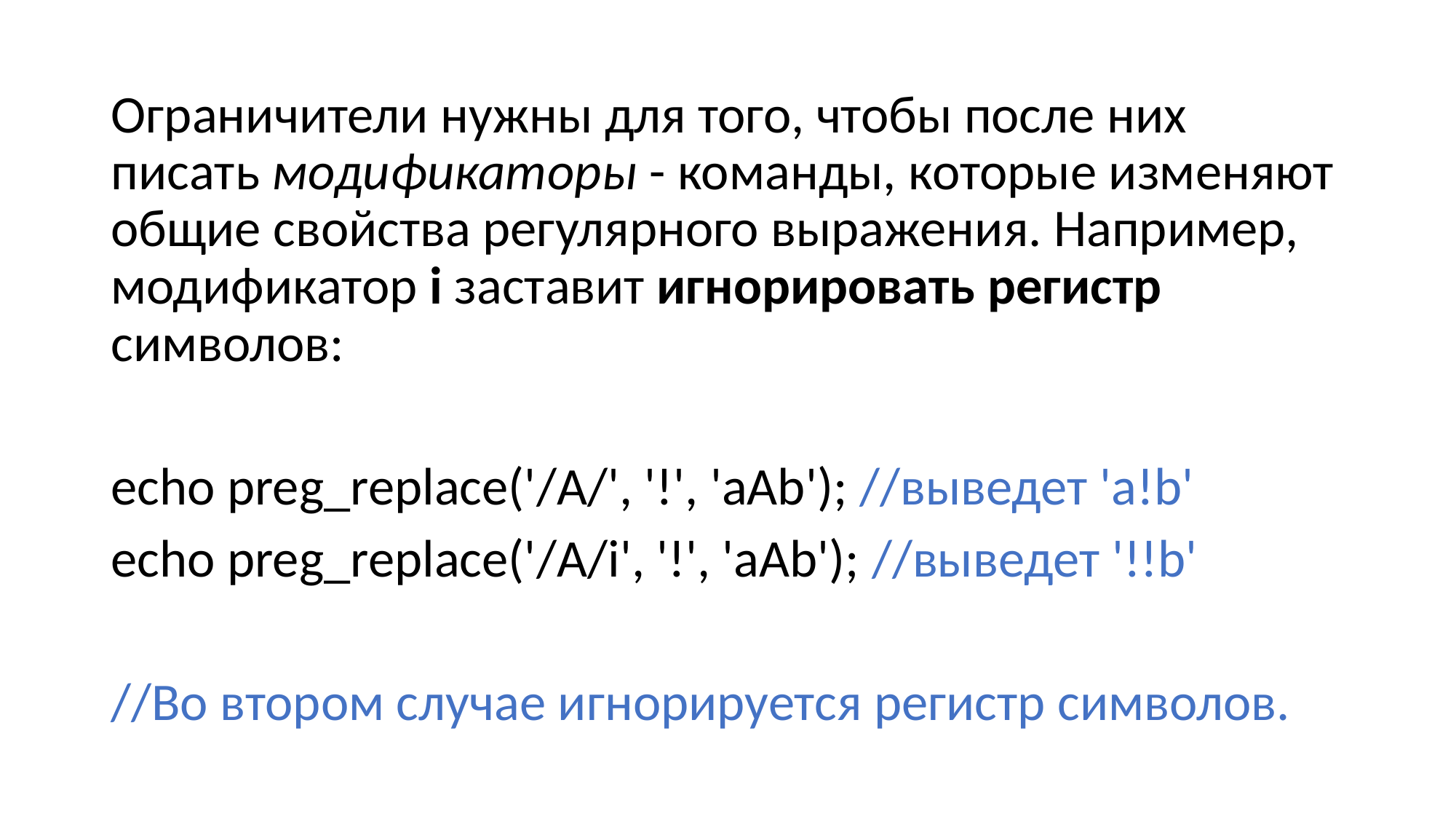

#
Ограничители нужны для того, чтобы после них писать модификаторы - команды, которые изменяют общие свойства регулярного выражения. Например, модификатор i заставит игнорировать регистр символов:

echo preg_replace('/A/', '!', 'aAb'); //выведет 'a!b'
echo preg_replace('/A/i', '!', 'aAb'); //выведет '!!b'

//Во втором случае игнорируется регистр символов.